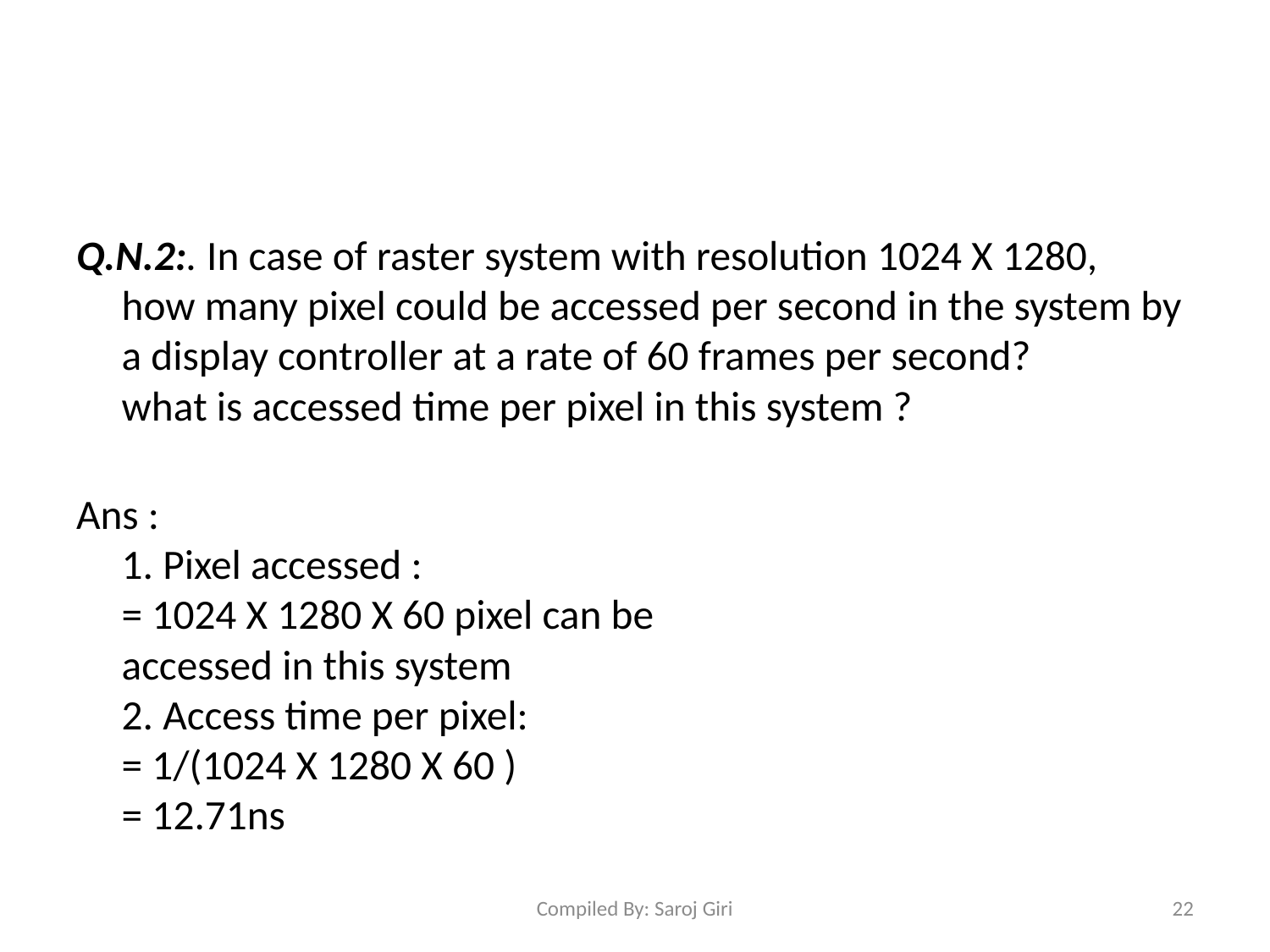

#
Q.N.2:. In case of raster system with resolution 1024 X 1280,
how many pixel could be accessed per second in the system by a display controller at a rate of 60 frames per second?
what is accessed time per pixel in this system ?
Ans :
1. Pixel accessed :
= 1024 X 1280 X 60 pixel can be
accessed in this system
2. Access time per pixel:
= 1/(1024 X 1280 X 60 )
= 12.71ns
Compiled By: Saroj Giri
22